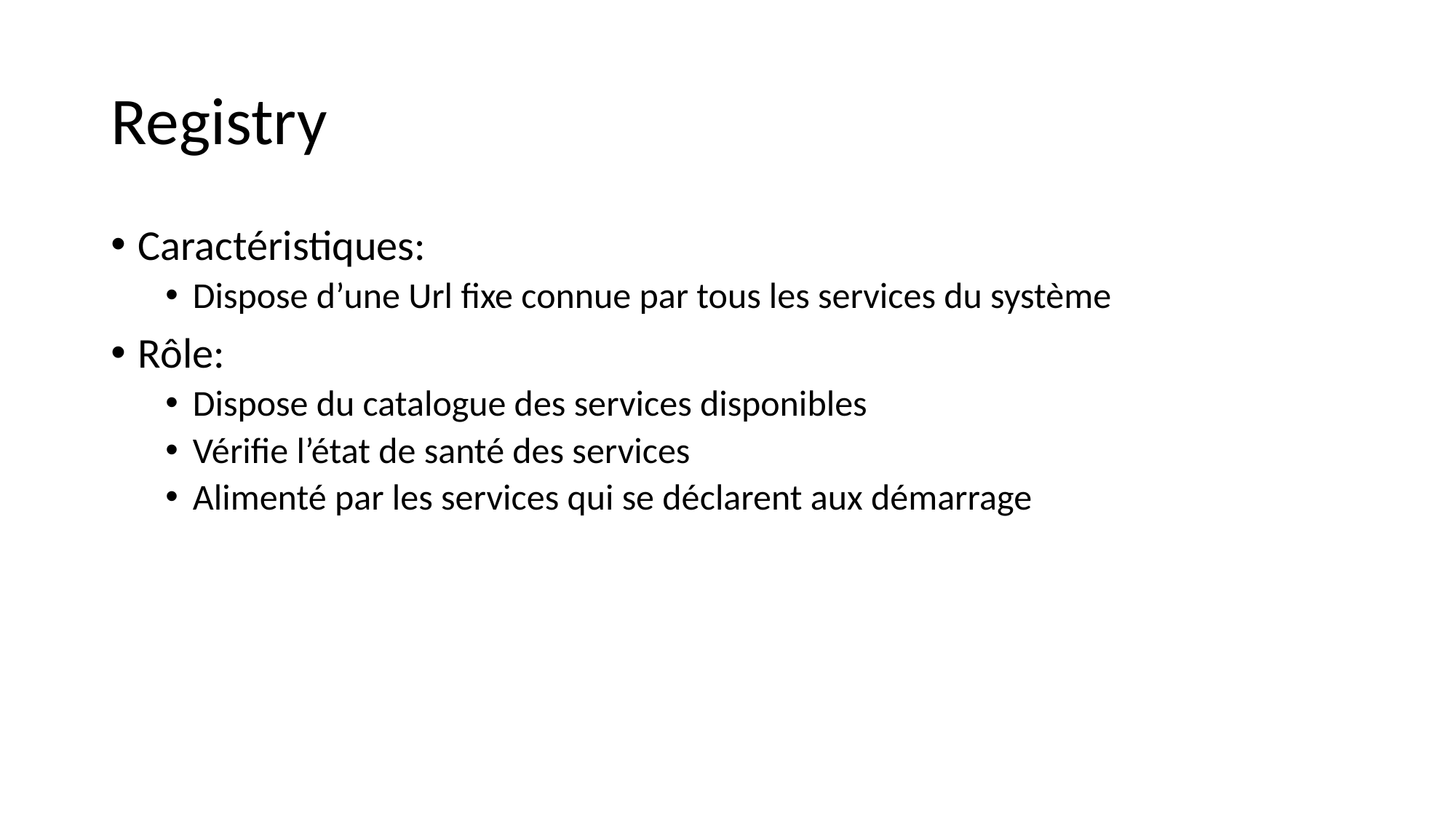

# Registry
Caractéristiques:
Dispose d’une Url fixe connue par tous les services du système
Rôle:
Dispose du catalogue des services disponibles
Vérifie l’état de santé des services
Alimenté par les services qui se déclarent aux démarrage